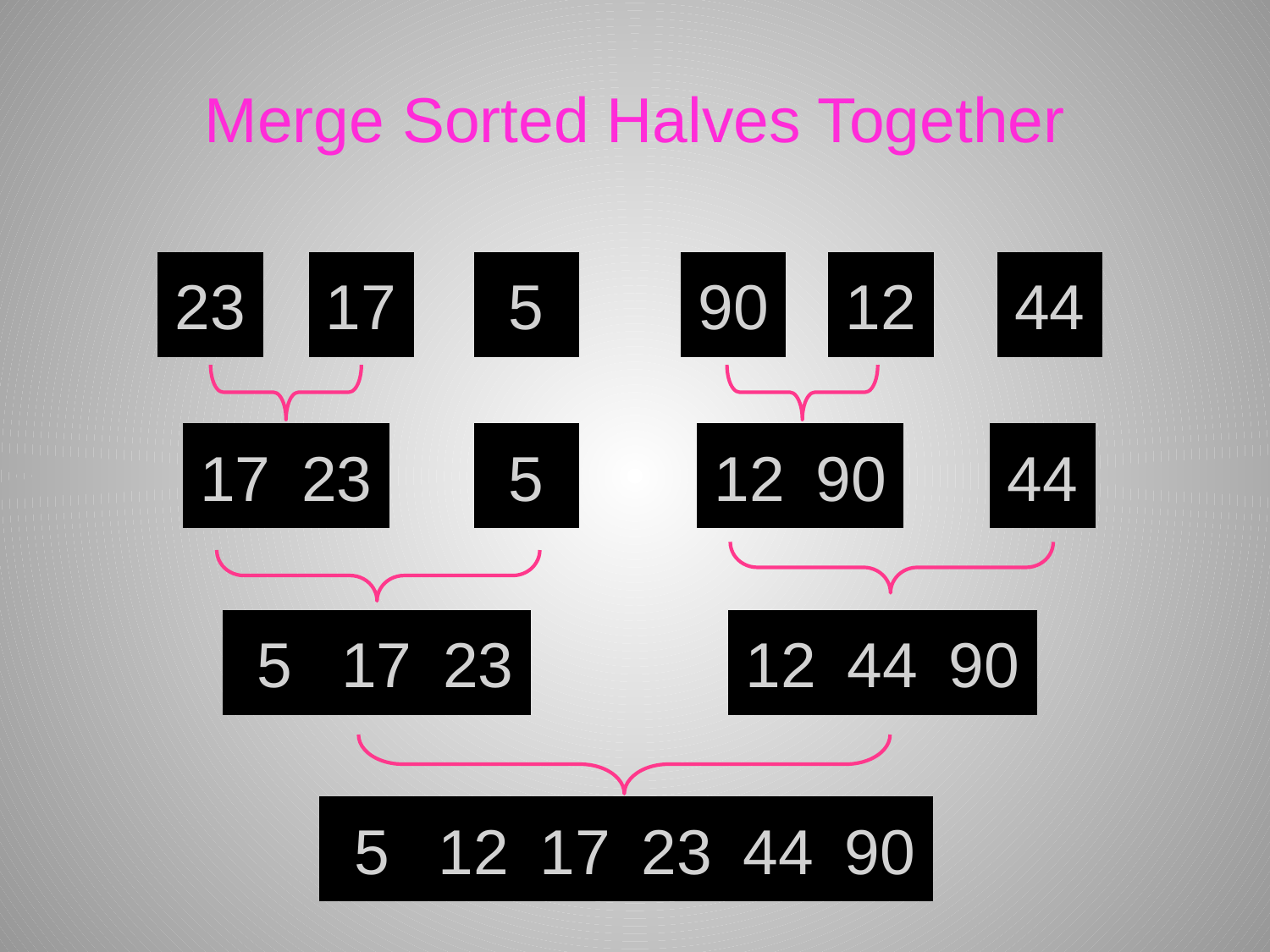

# Merge Sorted Halves Together
23
17
5
90
12
44

17
23
5
12
90
44

5
17
23
12
44
90
5
12
17
23
44
90